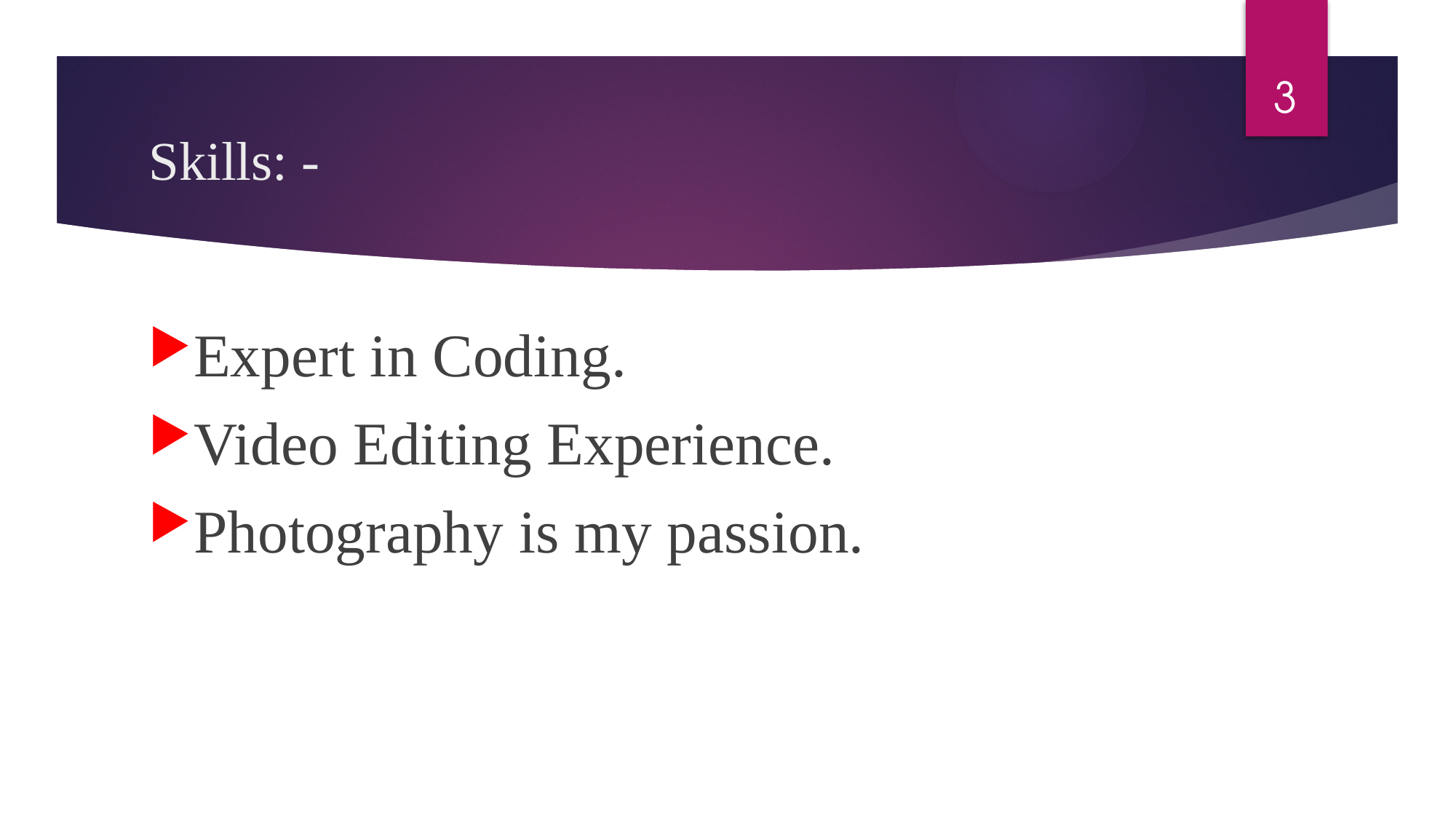

3
# Skills: -
Expert in Coding.
Video Editing Experience.
Photography is my passion.